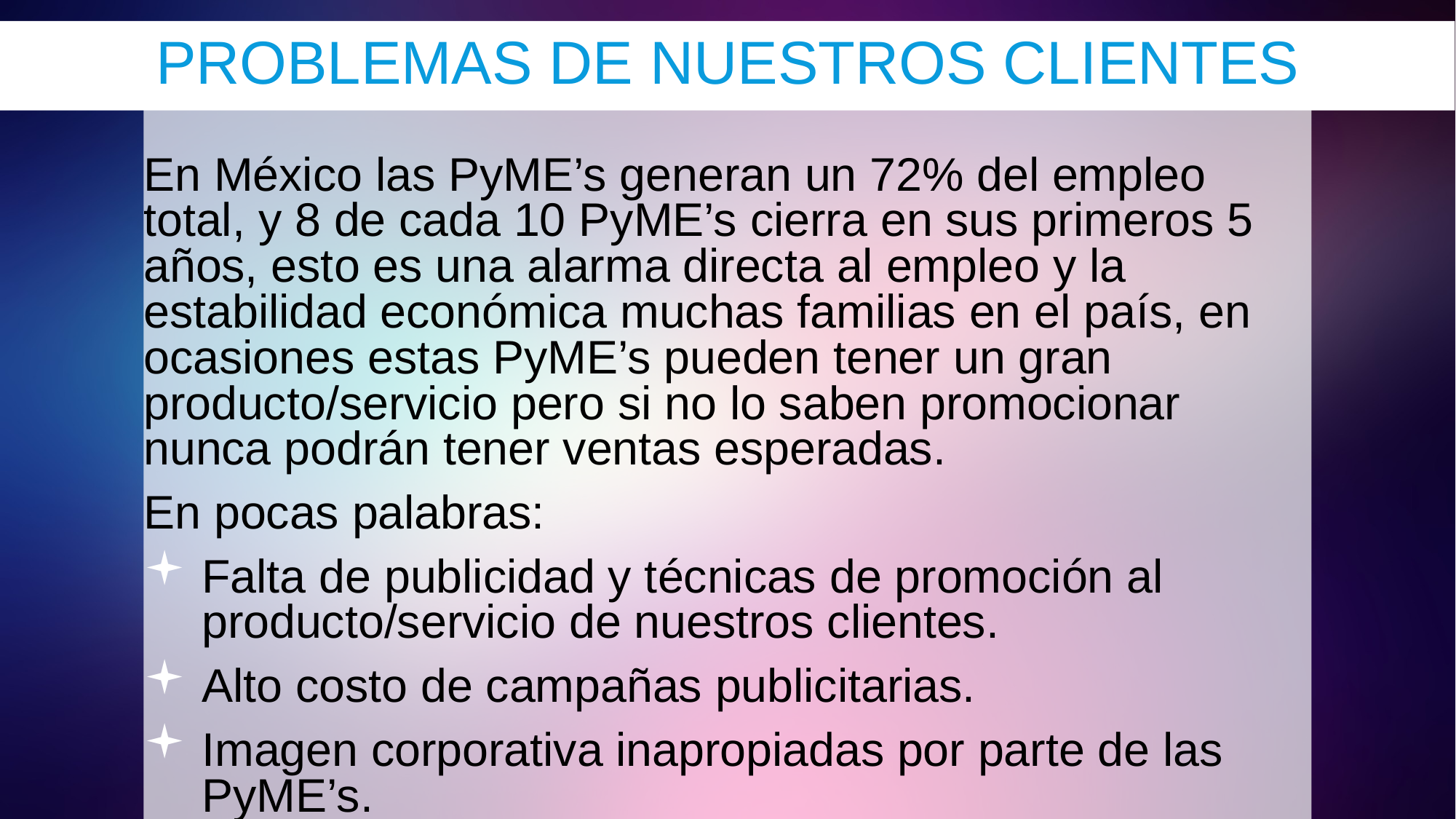

# Problemas de nuestros clientes

En México las PyME’s generan un 72% del empleo total, y 8 de cada 10 PyME’s cierra en sus primeros 5 años, esto es una alarma directa al empleo y la estabilidad económica muchas familias en el país, en ocasiones estas PyME’s pueden tener un gran producto/servicio pero si no lo saben promocionar nunca podrán tener ventas esperadas.
En pocas palabras:
Falta de publicidad y técnicas de promoción al producto/servicio de nuestros clientes.
Alto costo de campañas publicitarias.
Imagen corporativa inapropiadas por parte de las PyME’s.